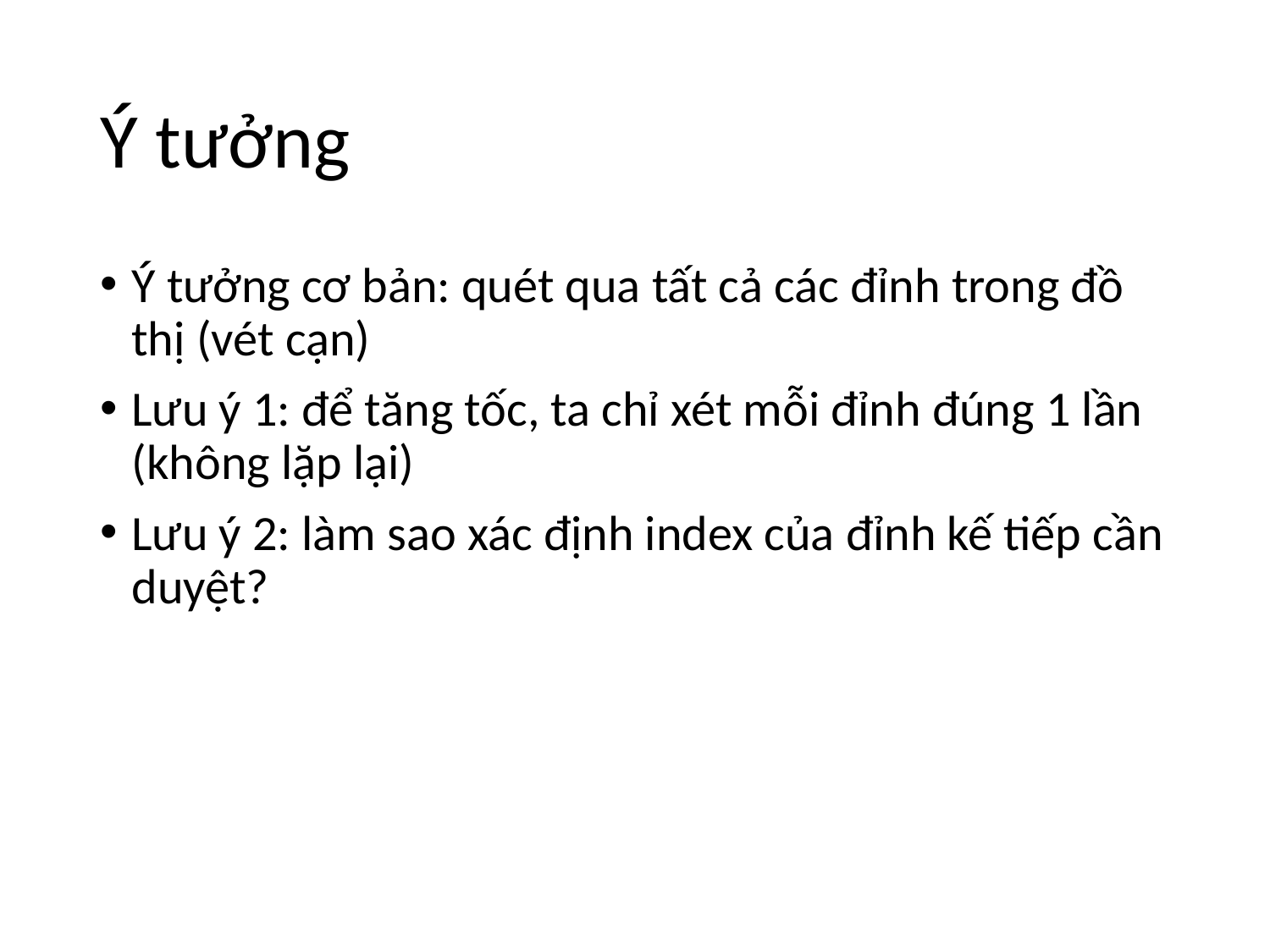

# Ý tưởng
Ý tưởng cơ bản: quét qua tất cả các đỉnh trong đồ thị (vét cạn)
Lưu ý 1: để tăng tốc, ta chỉ xét mỗi đỉnh đúng 1 lần (không lặp lại)
Lưu ý 2: làm sao xác định index của đỉnh kế tiếp cần duyệt?